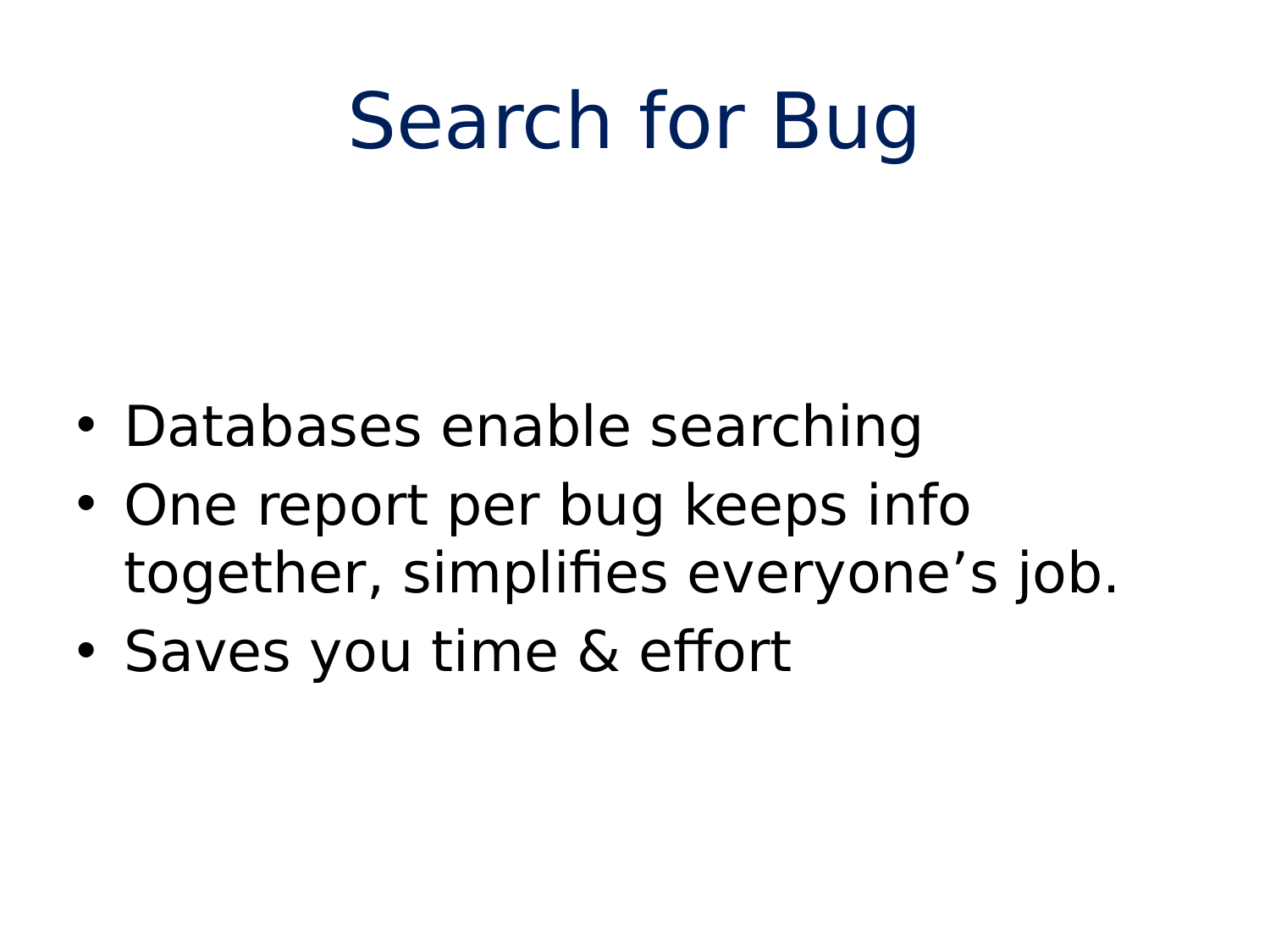

# Search for Bug
Databases enable searching
One report per bug keeps info together, simplifies everyone’s job.
Saves you time & effort